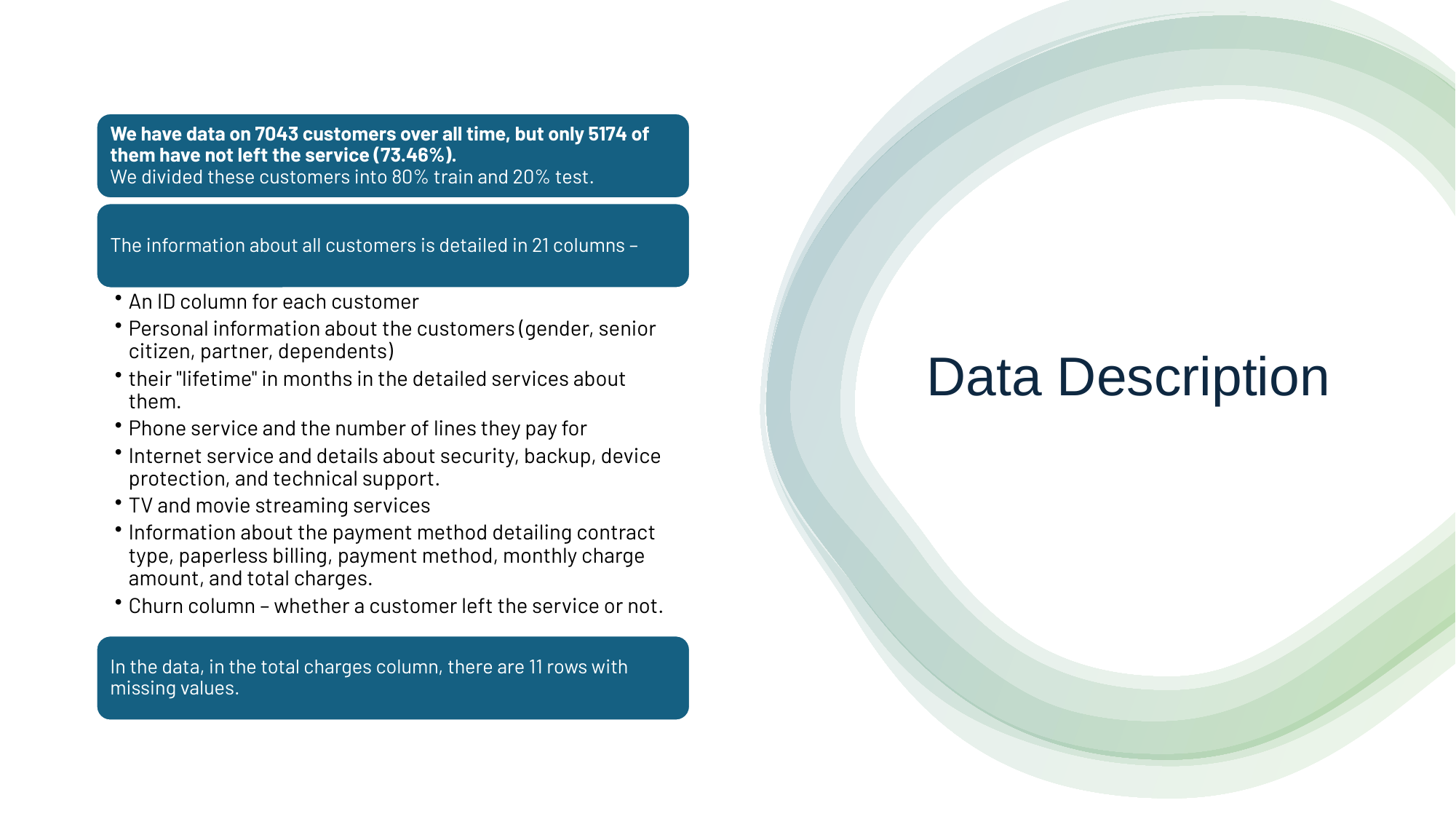

We have data on 7043 customers over all time, but only 5174 of them have not left the service (73.46%).
We divided these customers into 80% train and 20% test.
The information about all customers is detailed in 21 columns –
An ID column for each customer
Personal information about the customers (gender, senior citizen, partner, dependents)
their "lifetime" in months in the detailed services about them.
Phone service and the number of lines they pay for
Internet service and details about security, backup, device protection, and technical support.
TV and movie streaming services
Information about the payment method detailing contract type, paperless billing, payment method, monthly charge amount, and total charges.
Churn column – whether a customer left the service or not.
In the data, in the total charges column, there are 11 rows with missing values.
# Data Description